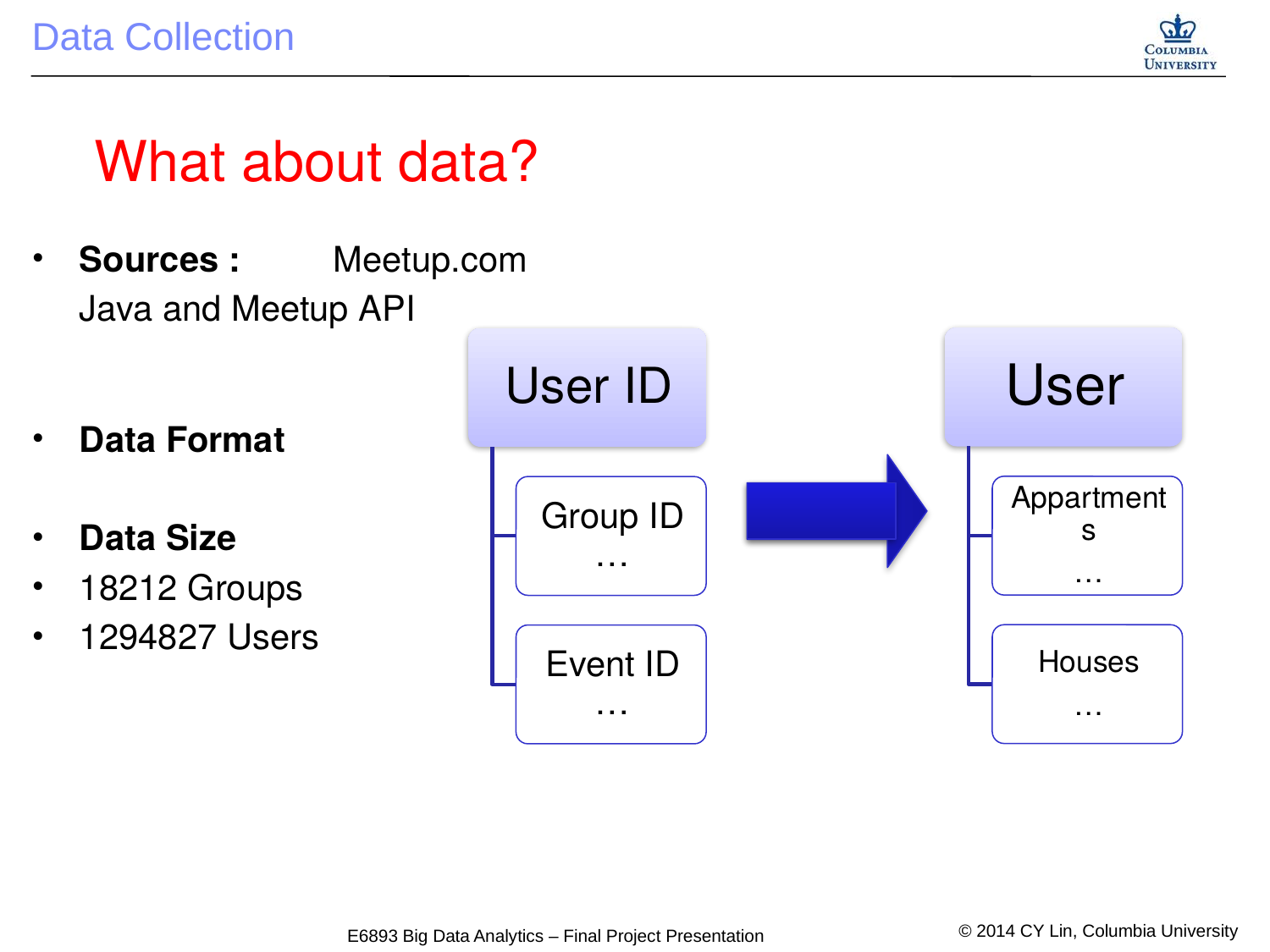

# Data Collection
    What about data?

Sources : 	Meetup.com
	Java and Meetup API

Data Format

Data Size
18212 Groups
1294827 Users

User
Appartments
…
Houses
…
User ID
Group ID …
Event ID …